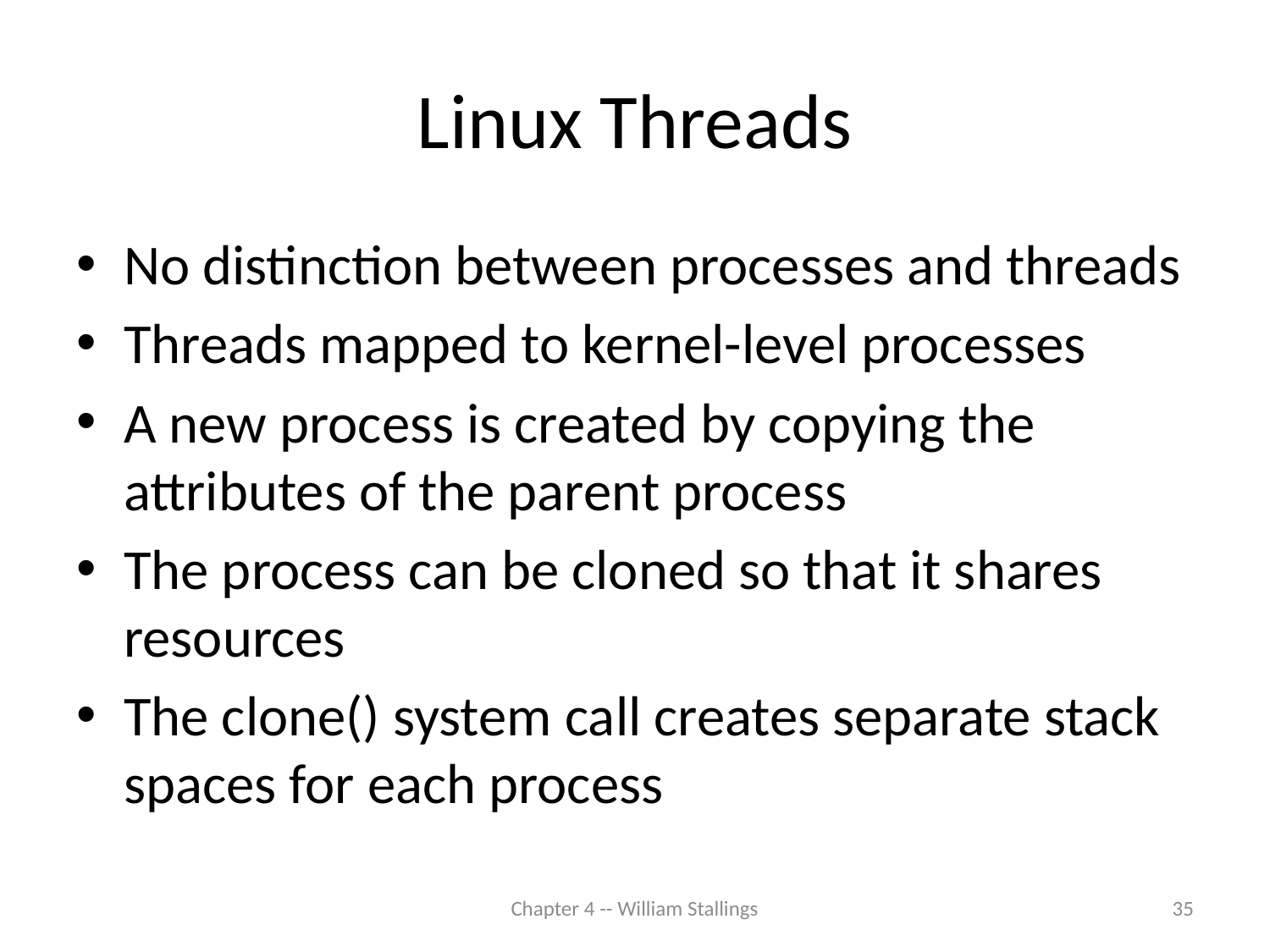

# Linux Threads
No distinction between processes and threads
Threads mapped to kernel-level processes
A new process is created by copying the attributes of the parent process
The process can be cloned so that it shares resources
The clone() system call creates separate stack spaces for each process
Chapter 4 -- William Stallings
35